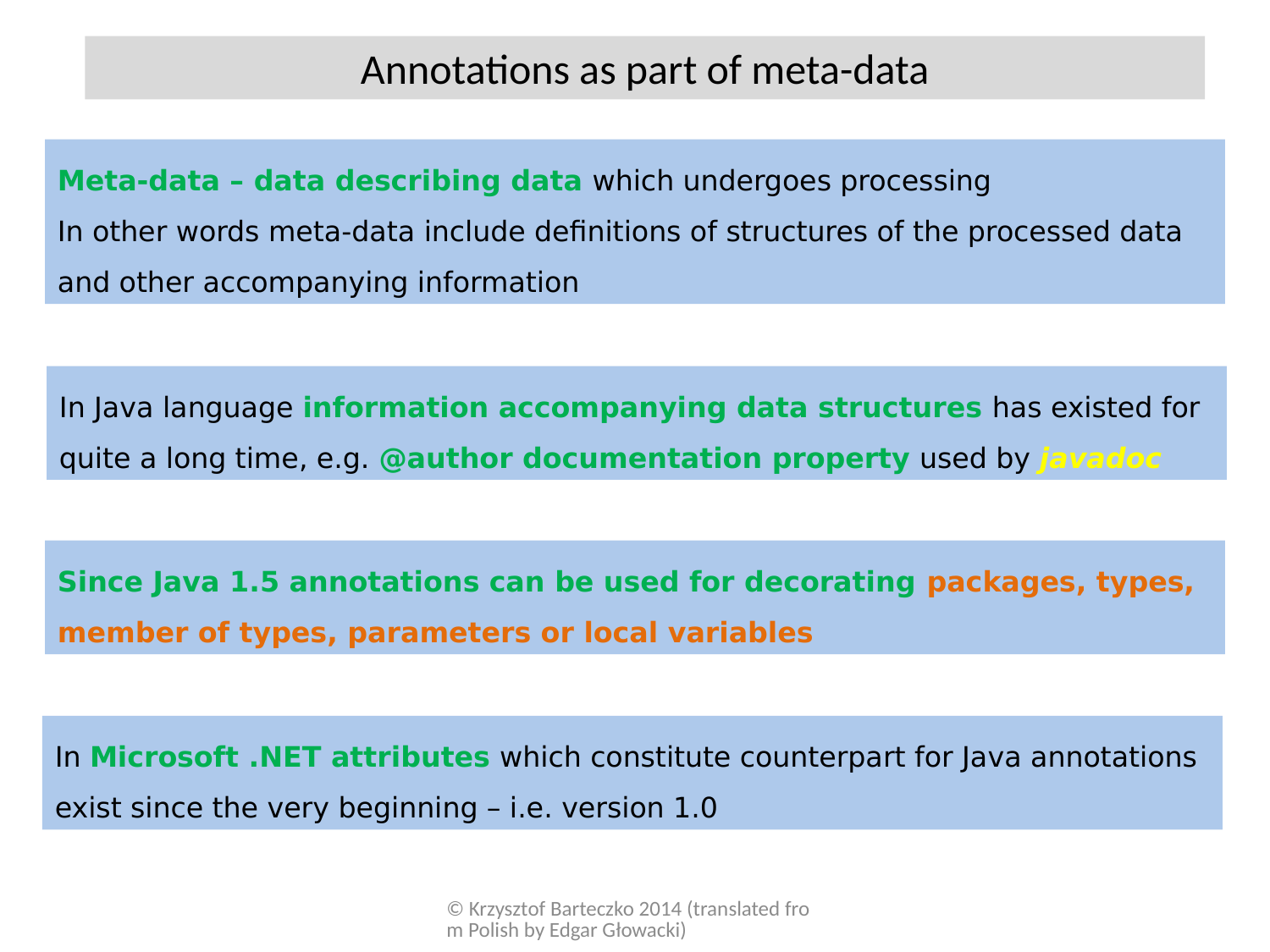

Annotations as part of meta-data
Meta-data – data describing data which undergoes processing
In other words meta-data include definitions of structures of the processed data and other accompanying information
In Java language information accompanying data structures has existed for quite a long time, e.g. @author documentation property used by javadoc
Since Java 1.5 annotations can be used for decorating packages, types, member of types, parameters or local variables
In Microsoft .NET attributes which constitute counterpart for Java annotations exist since the very beginning – i.e. version 1.0
© Krzysztof Barteczko 2014 (translated from Polish by Edgar Głowacki)